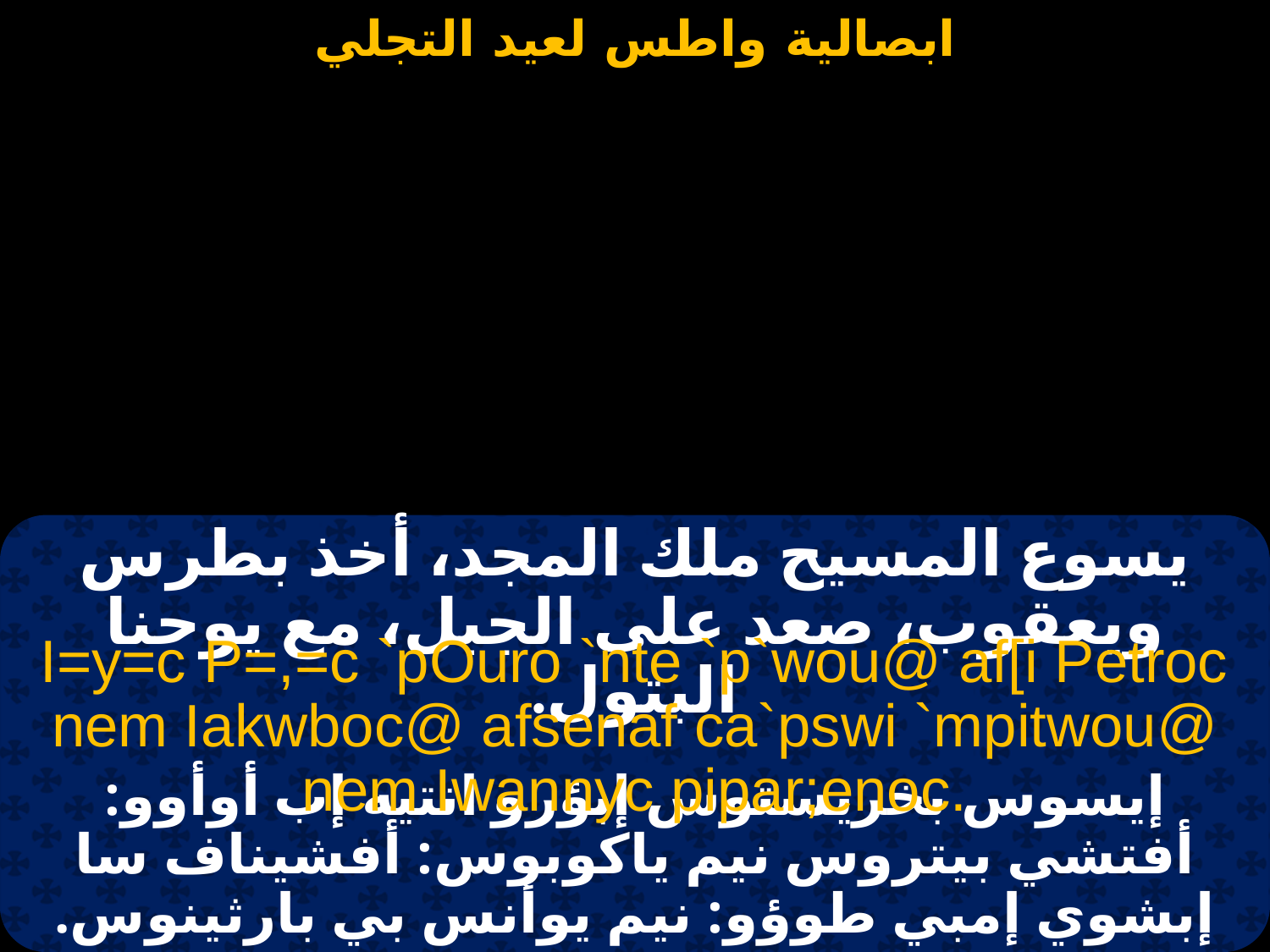

#
يسوع المسيح ملك المجد، أخذ بطرس ويعقوب، صعد على الجبل، مع يوحنا البتول.
I=y=c P=,=c `pOuro `nte `p`wou@ af[i Petroc nem Iakwboc@ afsenaf ca`pswi `mpitwou@ nem Iwannyc pipar;enoc.
إيسوس بخريستوس إبؤرو انتيه إب أوأوو: أفتشي بيتروس نيم ياكوبوس: أفشيناف سا إبشوي إمبي طوؤو: نيم يوأنس بي بارثينوس.